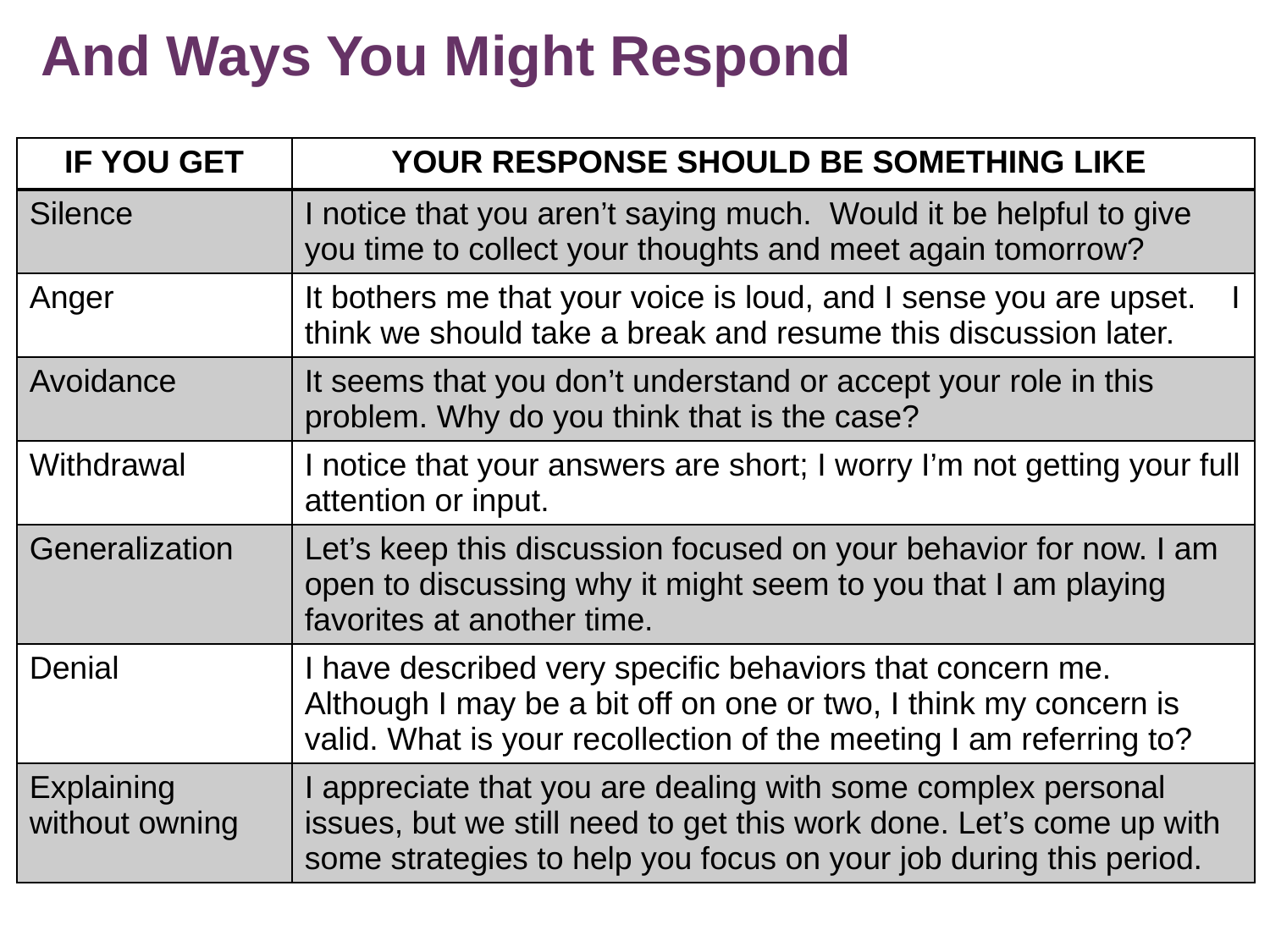

And Ways You Might Respond
| IF YOU GET | YOUR RESPONSE SHOULD BE SOMETHING LIKE |
| --- | --- |
| Silence | I notice that you aren’t saying much. Would it be helpful to give you time to collect your thoughts and meet again tomorrow? |
| Anger | It bothers me that your voice is loud, and I sense you are upset. I think we should take a break and resume this discussion later. |
| Avoidance | It seems that you don’t understand or accept your role in this problem. Why do you think that is the case? |
| Withdrawal | I notice that your answers are short; I worry I’m not getting your full attention or input. |
| Generalization | Let’s keep this discussion focused on your behavior for now. I am open to discussing why it might seem to you that I am playing favorites at another time. |
| Denial | I have described very specific behaviors that concern me. Although I may be a bit off on one or two, I think my concern is valid. What is your recollection of the meeting I am referring to? |
| Explaining without owning | I appreciate that you are dealing with some complex personal issues, but we still need to get this work done. Let’s come up with some strategies to help you focus on your job during this period. |